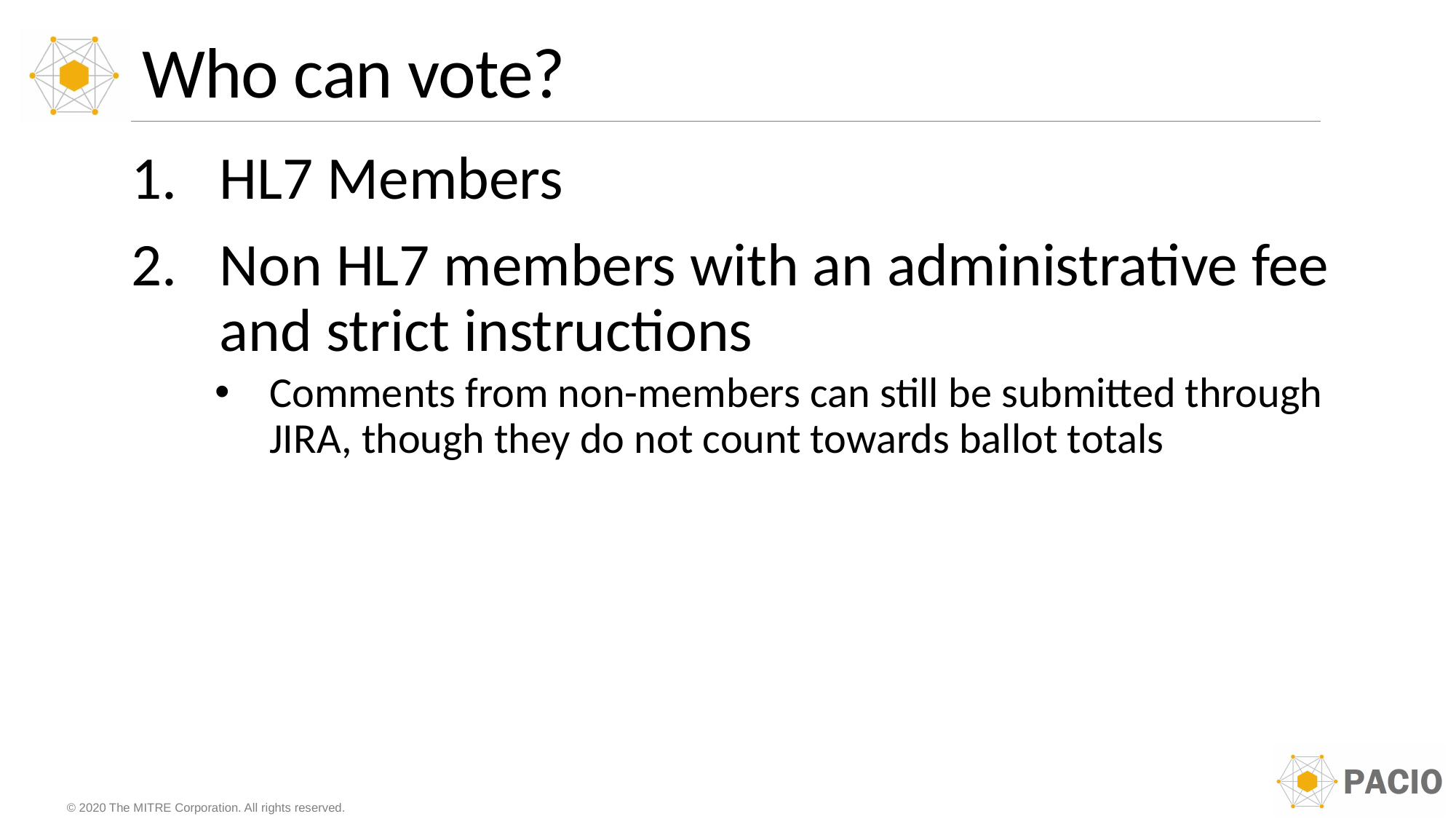

# Who can vote?
HL7 Members
Non HL7 members with an administrative fee and strict instructions
Comments from non-members can still be submitted through JIRA, though they do not count towards ballot totals